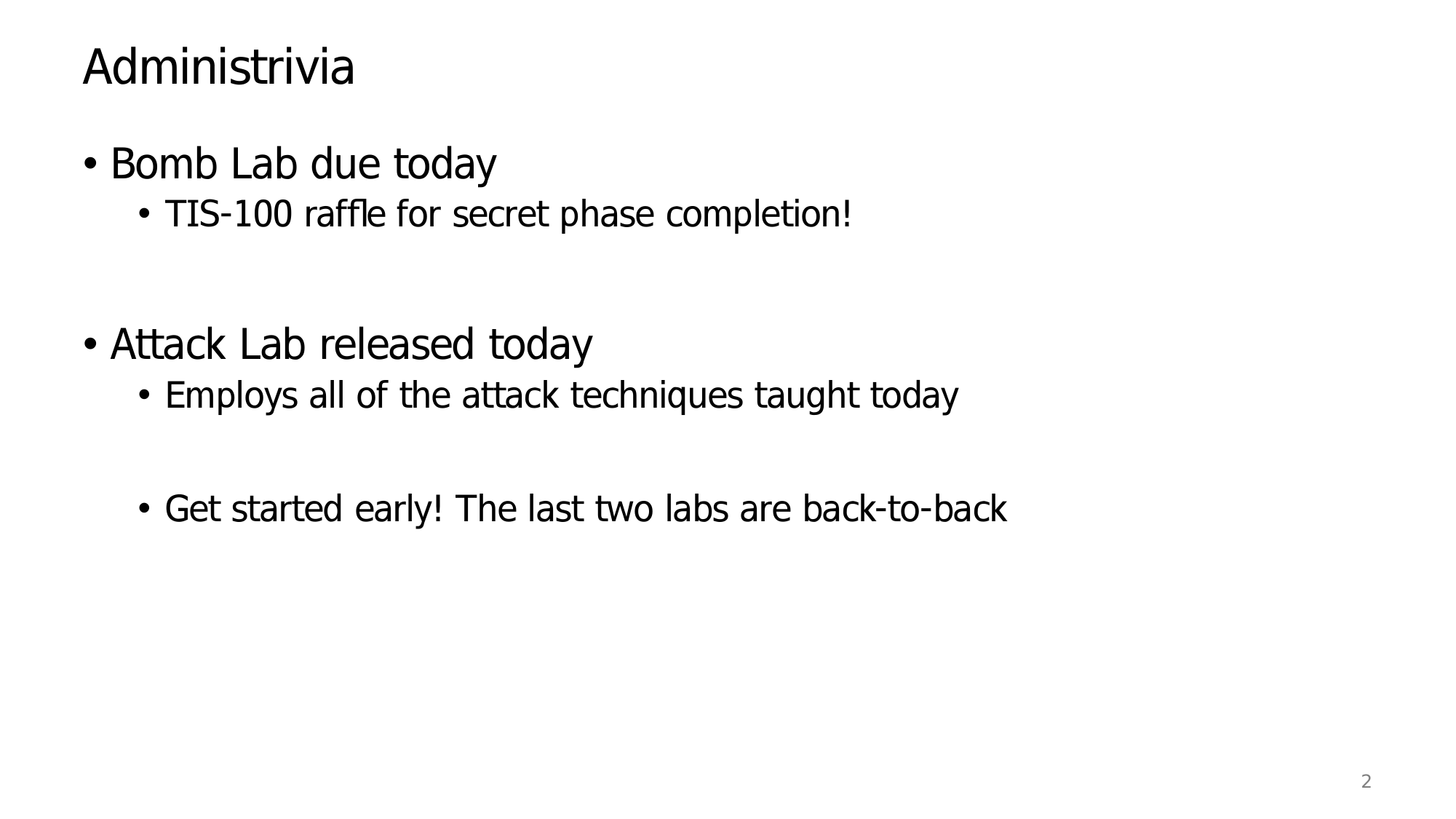

# Administrivia
Bomb Lab due today
TIS-100 raffle for secret phase completion!

Attack Lab released today
Employs all of the attack techniques taught today

Get started early! The last two labs are back-to-back
2